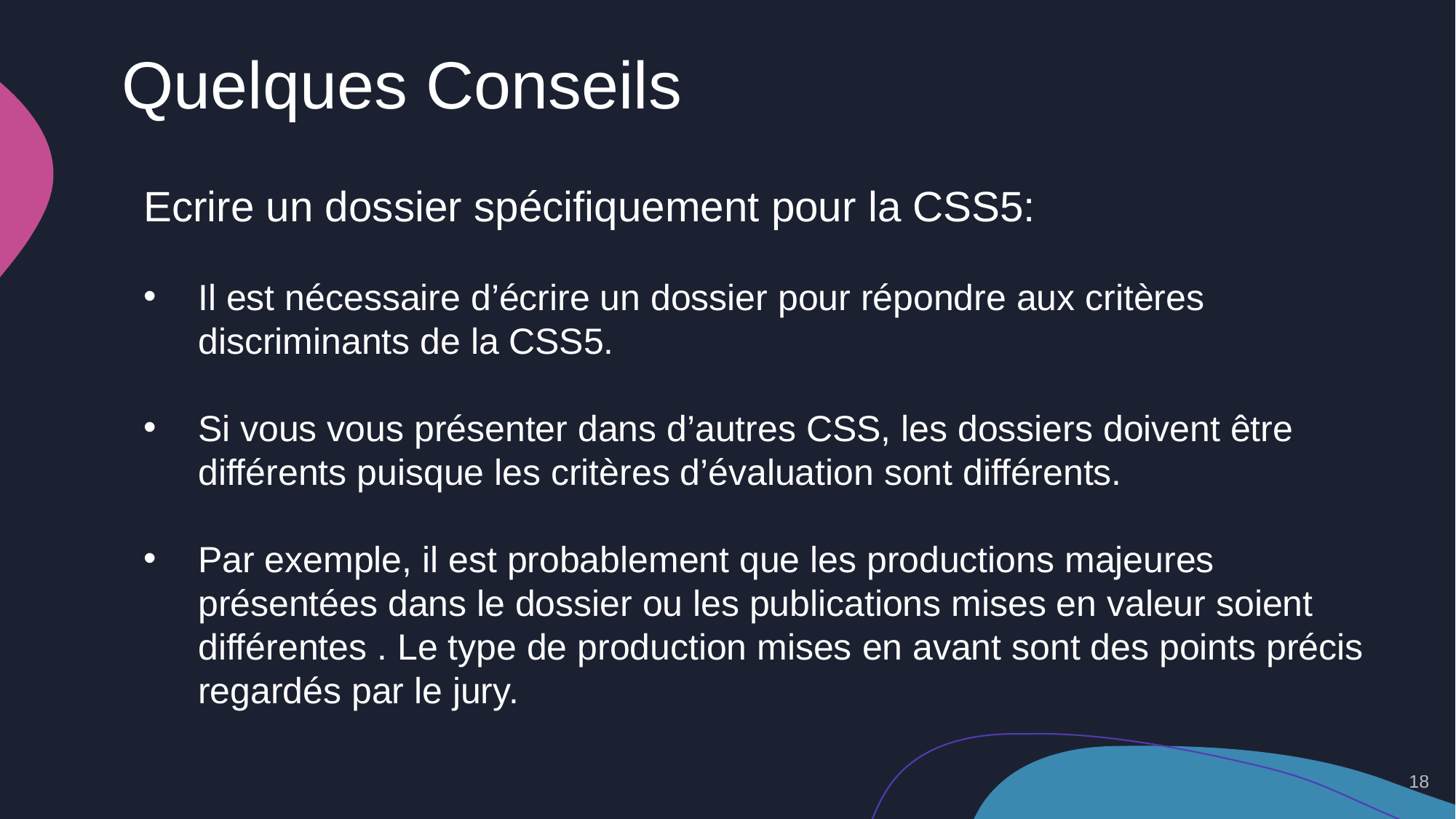

Quelques Conseils
Ecrire un dossier spécifiquement pour la CSS5:

Il est nécessaire d’écrire un dossier pour répondre aux critères discriminants de la CSS5.

Si vous vous présenter dans d’autres CSS, les dossiers doivent être différents puisque les critères d’évaluation sont différents.

Par exemple, il est probablement que les productions majeures présentées dans le dossier ou les publications mises en valeur soient différentes . Le type de production mises en avant sont des points précis regardés par le jury.

18